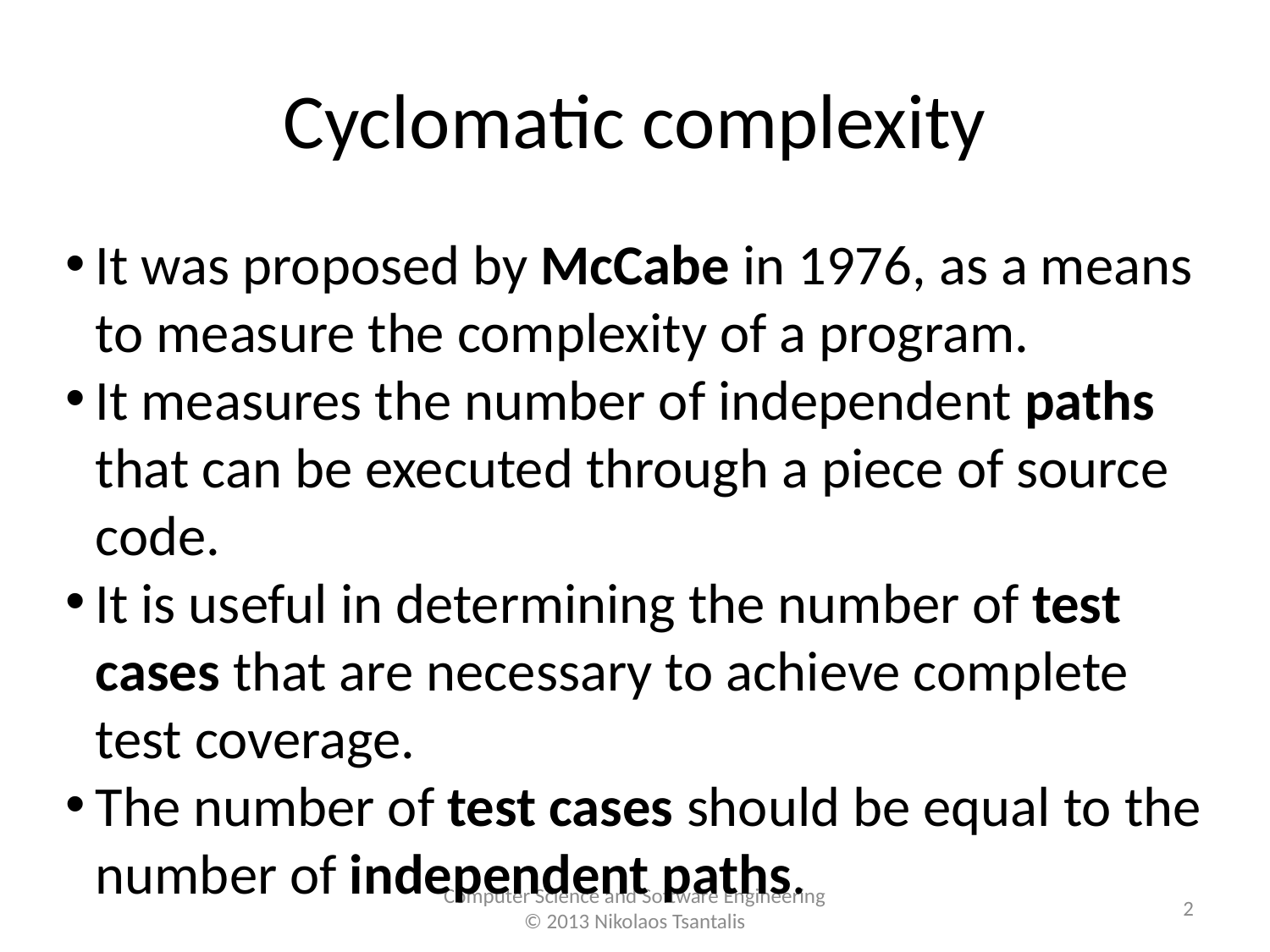

Cyclomatic complexity
It was proposed by McCabe in 1976, as a means to measure the complexity of a program.
It measures the number of independent paths that can be executed through a piece of source code.
It is useful in determining the number of test cases that are necessary to achieve complete test coverage.
The number of test cases should be equal to the number of independent paths.
2